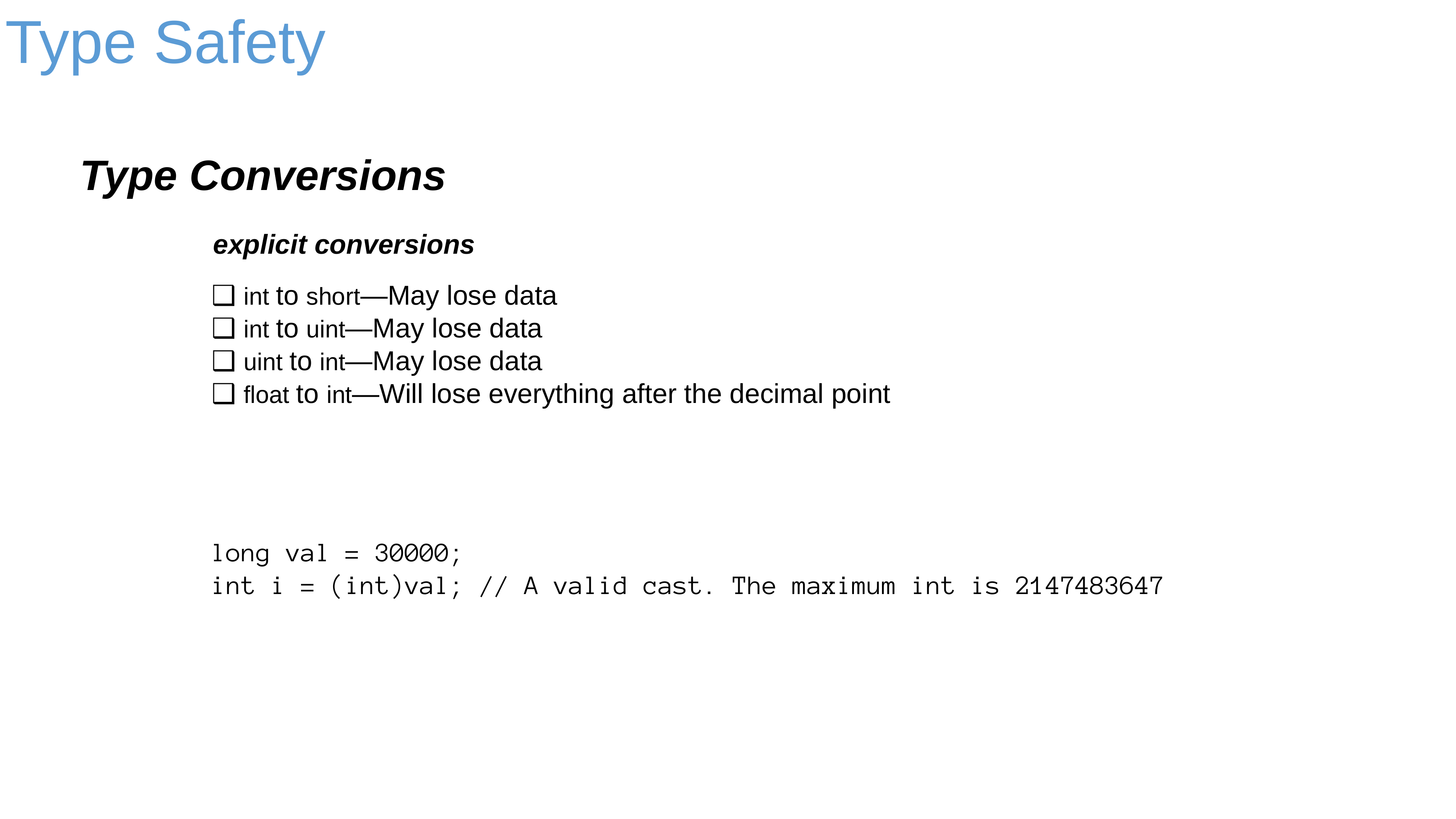

Type Safety
Type Conversions
explicit conversions
❑ int to short—May lose data
❑ int to uint—May lose data
❑ uint to int—May lose data
❑ float to int—Will lose everything after the decimal point
long val = 30000;
int i = (int)val; // A valid cast. The maximum int is 2147483647